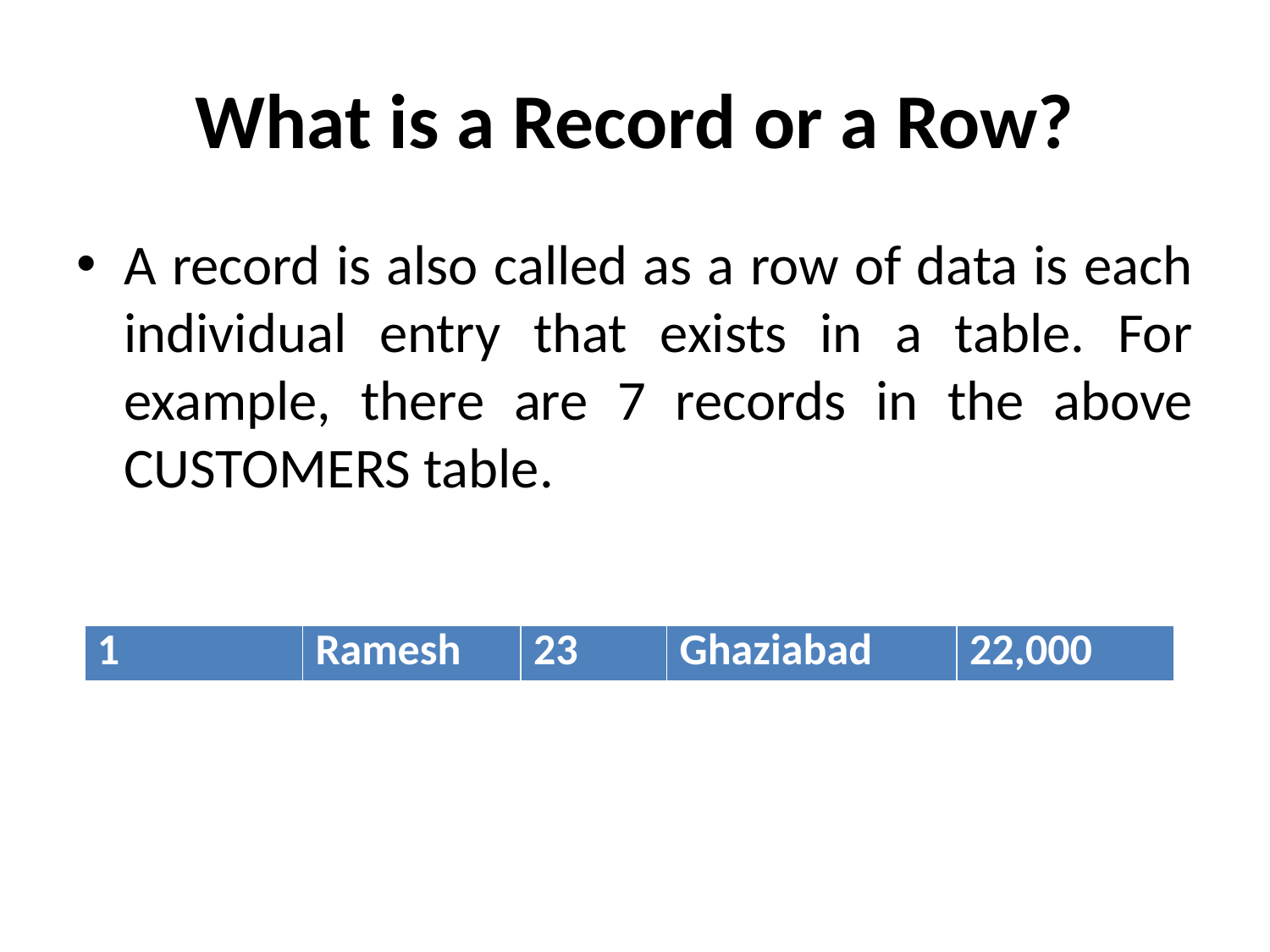

# What is a Record or a Row?
A record is also called as a row of data is each individual entry that exists in a table. For example, there are 7 records in the above CUSTOMERS table.
| 1 | Ramesh | 23 | Ghaziabad | 22,000 |
| --- | --- | --- | --- | --- |